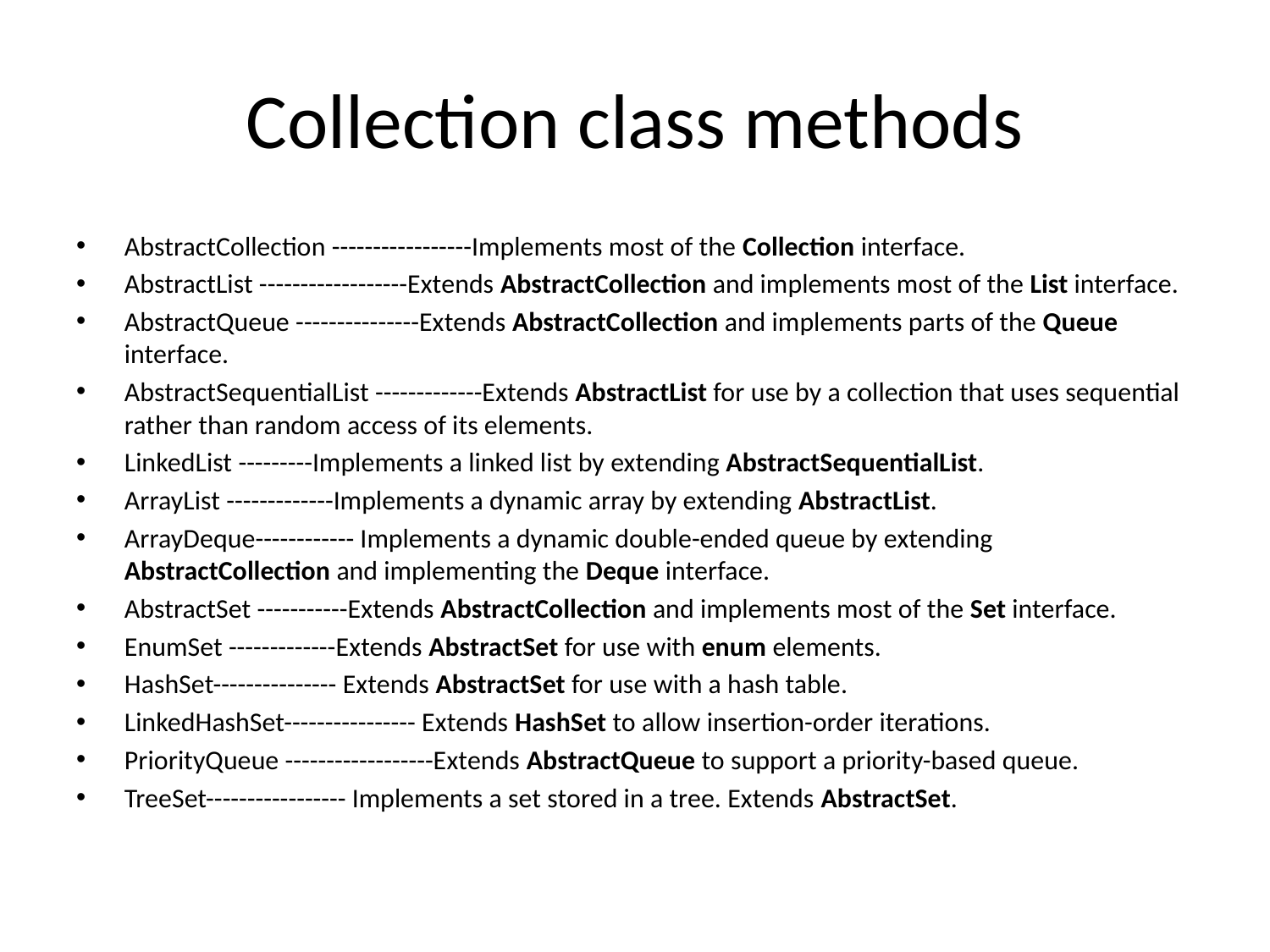

# Collection class methods
AbstractCollection -----------------Implements most of the Collection interface.
AbstractList ------------------Extends AbstractCollection and implements most of the List interface.
AbstractQueue ---------------Extends AbstractCollection and implements parts of the Queue interface.
AbstractSequentialList -------------Extends AbstractList for use by a collection that uses sequential rather than random access of its elements.
LinkedList ---------Implements a linked list by extending AbstractSequentialList.
ArrayList -------------Implements a dynamic array by extending AbstractList.
ArrayDeque------------ Implements a dynamic double-ended queue by extending AbstractCollection and implementing the Deque interface.
AbstractSet -----------Extends AbstractCollection and implements most of the Set interface.
EnumSet -------------Extends AbstractSet for use with enum elements.
HashSet--------------- Extends AbstractSet for use with a hash table.
LinkedHashSet---------------- Extends HashSet to allow insertion-order iterations.
PriorityQueue ------------------Extends AbstractQueue to support a priority-based queue.
TreeSet----------------- Implements a set stored in a tree. Extends AbstractSet.